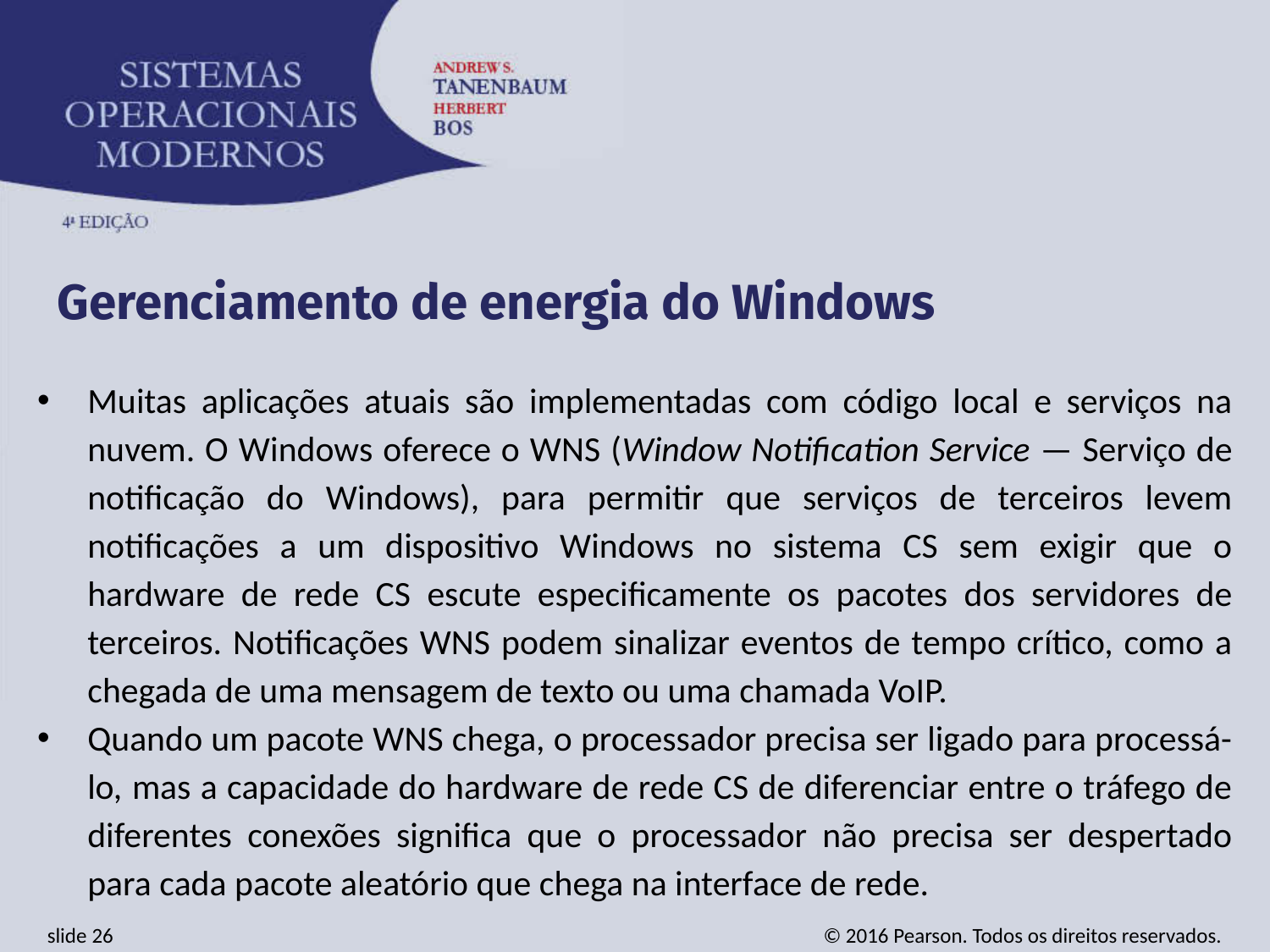

Gerenciamento de energia do Windows
Muitas aplicações atuais são implementadas com código local e serviços na nuvem. O Windows oferece o WNS (Window Notification Service — Serviço de notificação do Windows), para permitir que serviços de terceiros levem notificações a um dispositivo Windows no sistema CS sem exigir que o hardware de rede CS escute especificamente os pacotes dos servidores de terceiros. Notificações WNS podem sinalizar eventos de tempo crítico, como a chegada de uma mensagem de texto ou uma chamada VoIP.
Quando um pacote WNS chega, o processador precisa ser ligado para processá-lo, mas a capacidade do hardware de rede CS de diferenciar entre o tráfego de diferentes conexões significa que o processador não precisa ser despertado para cada pacote aleatório que chega na interface de rede.